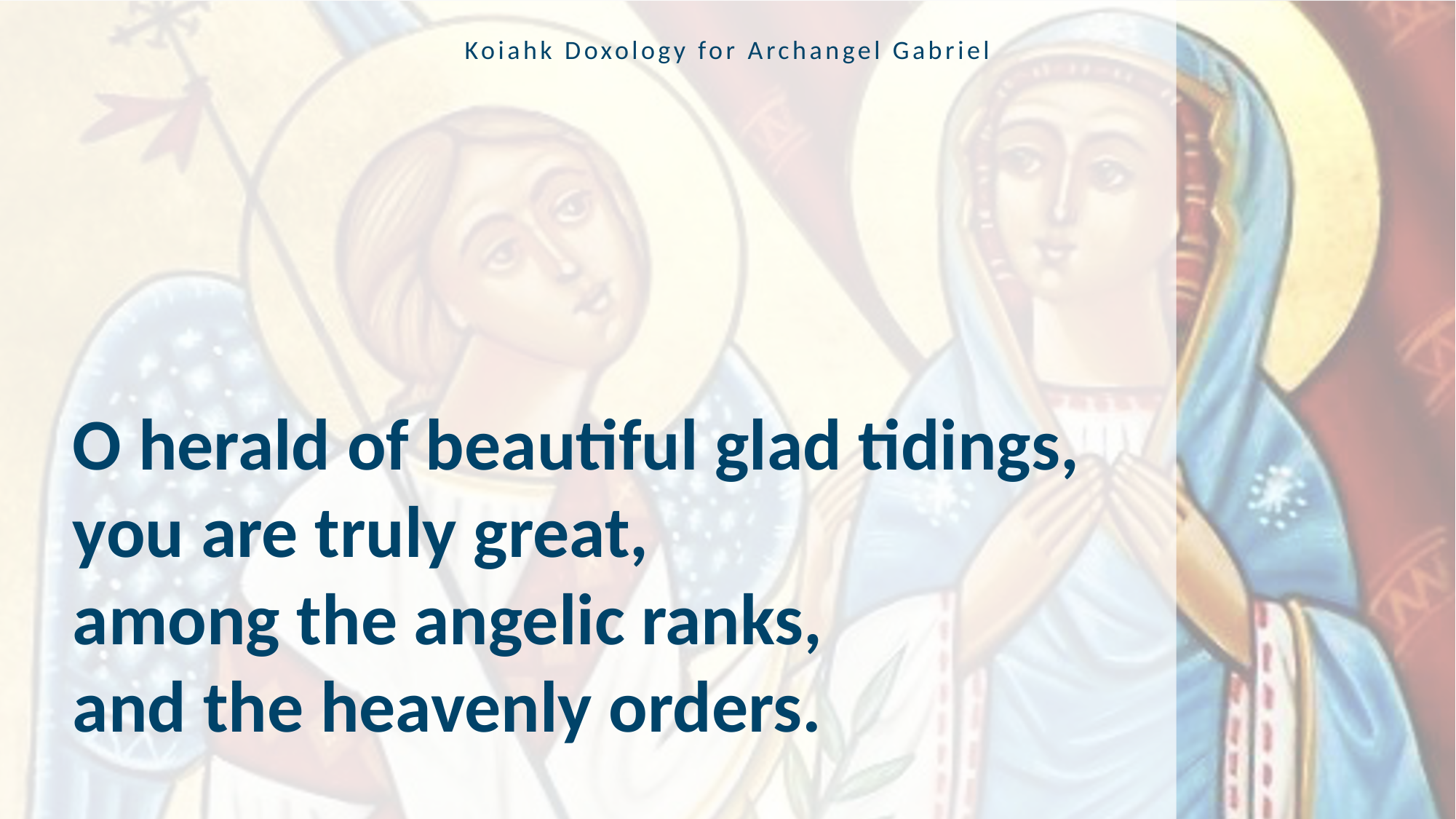

Koiahk Doxology for Archangel Gabriel

O herald of beautiful glad tidings,
you are truly great,
among the angelic ranks,
and the heavenly orders.